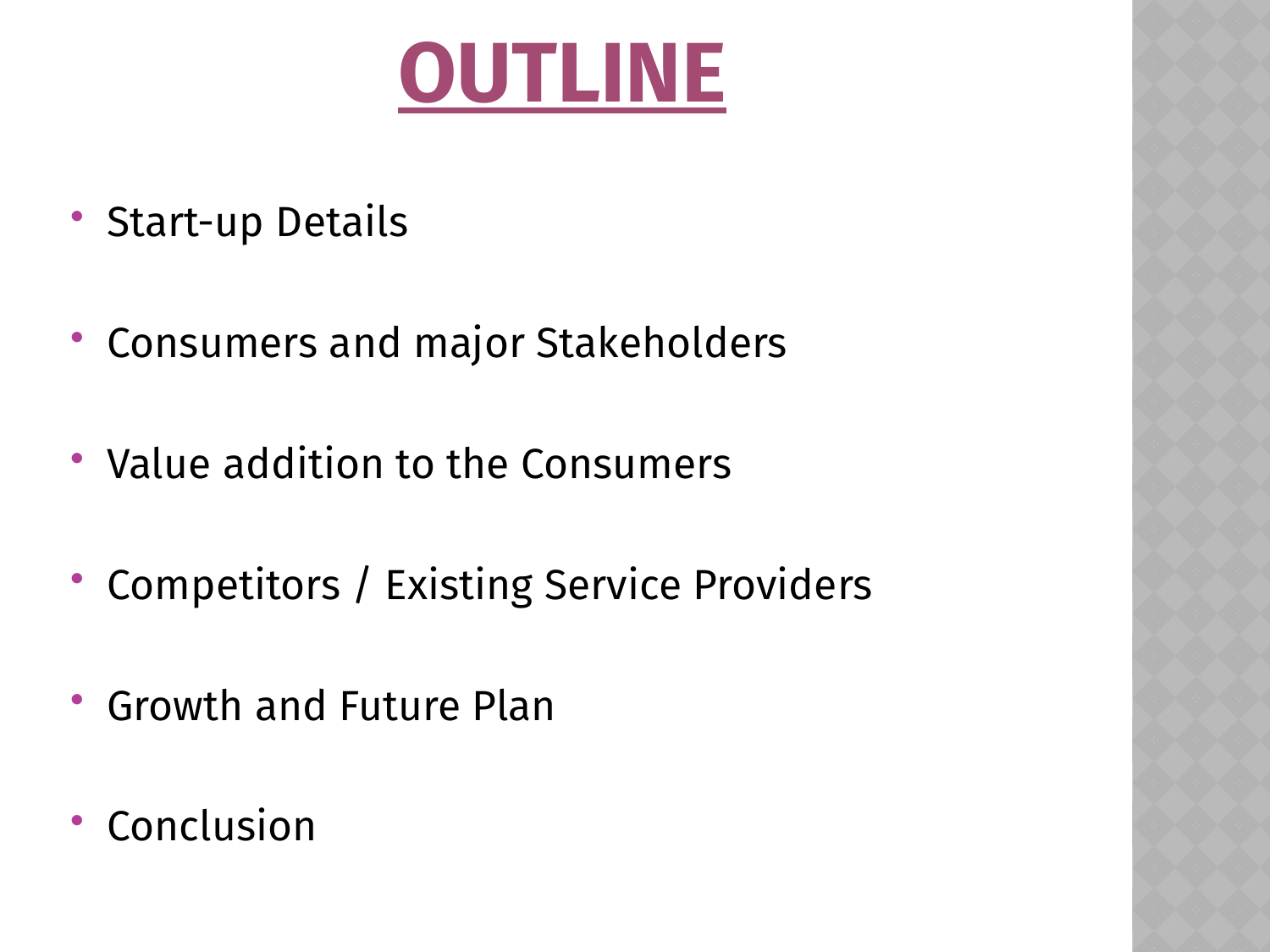

# OUTLINE
Start-up Details

Consumers and major Stakeholders

Value addition to the Consumers

Competitors / Existing Service Providers

Growth and Future Plan

Conclusion